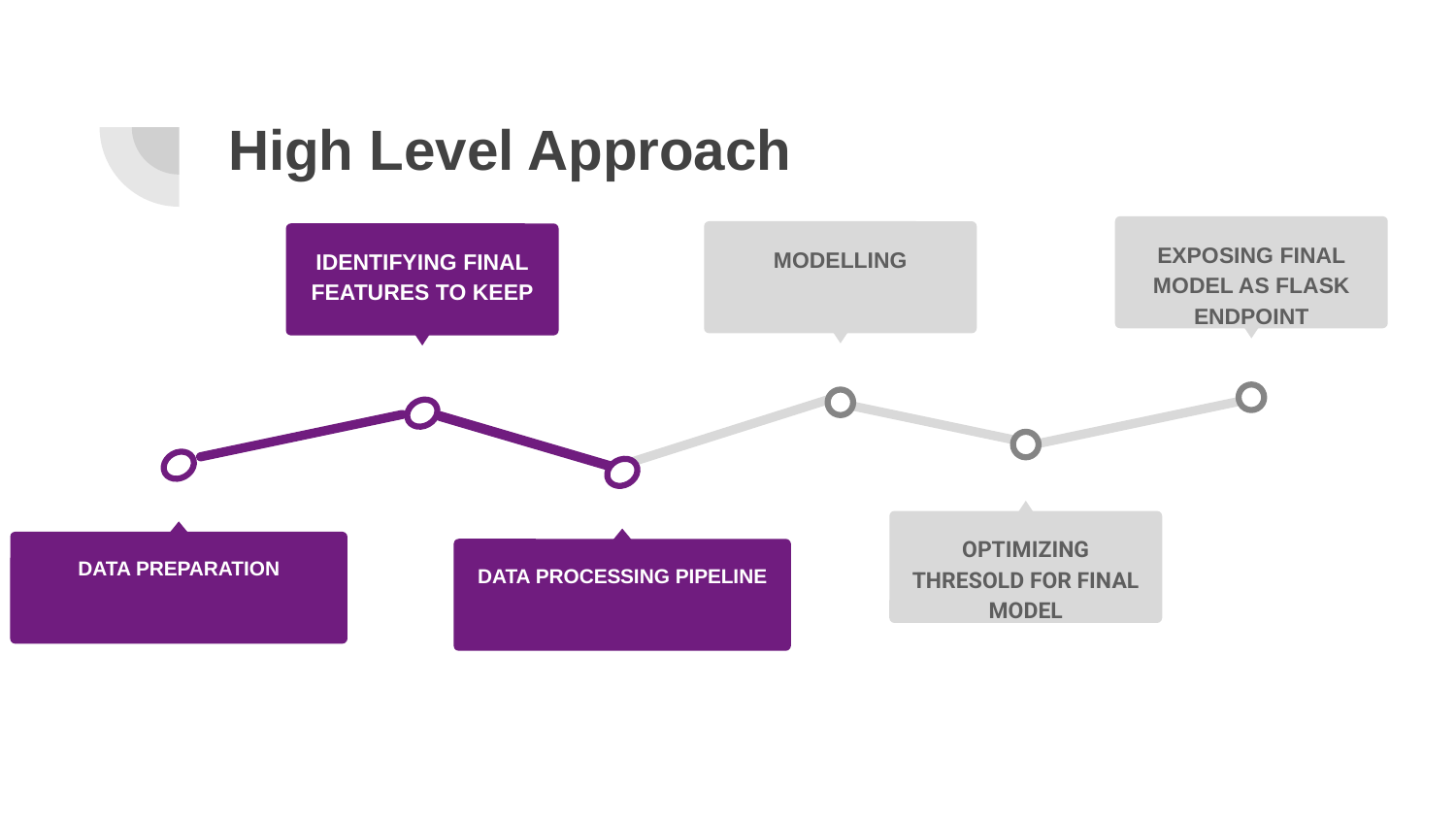

# High Level Approach

EXPOSING FINAL MODEL AS FLASK ENDPOINT

MODELLING

IDENTIFYING FINAL FEATURES TO KEEP

OPTIMIZING THRESOLD FOR FINAL MODEL

DATA PREPARATION

DATA PROCESSING PIPELINE